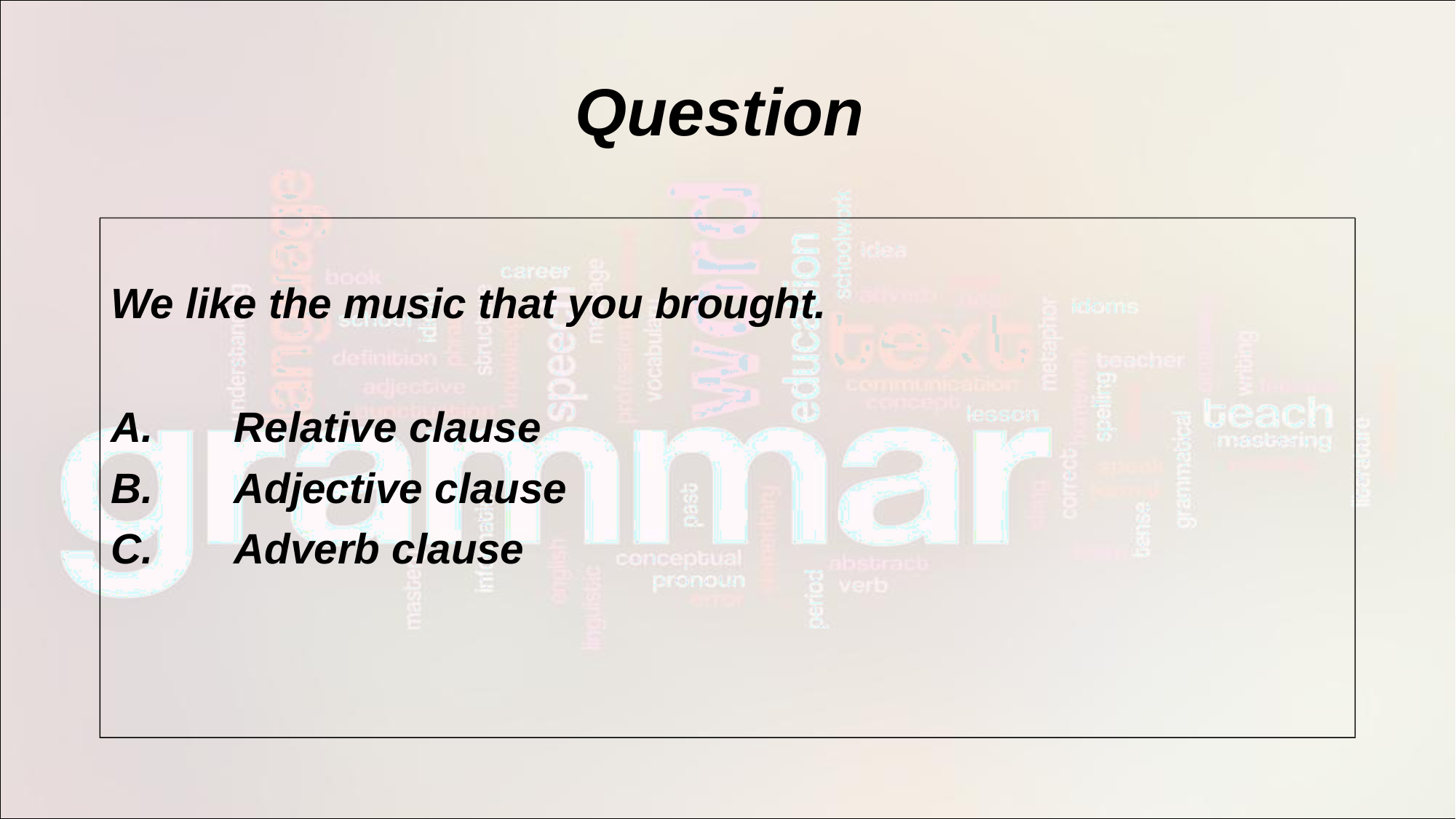

# Question

We like the music that you brought.

Relative clause
Adjective clause
Adverb clause